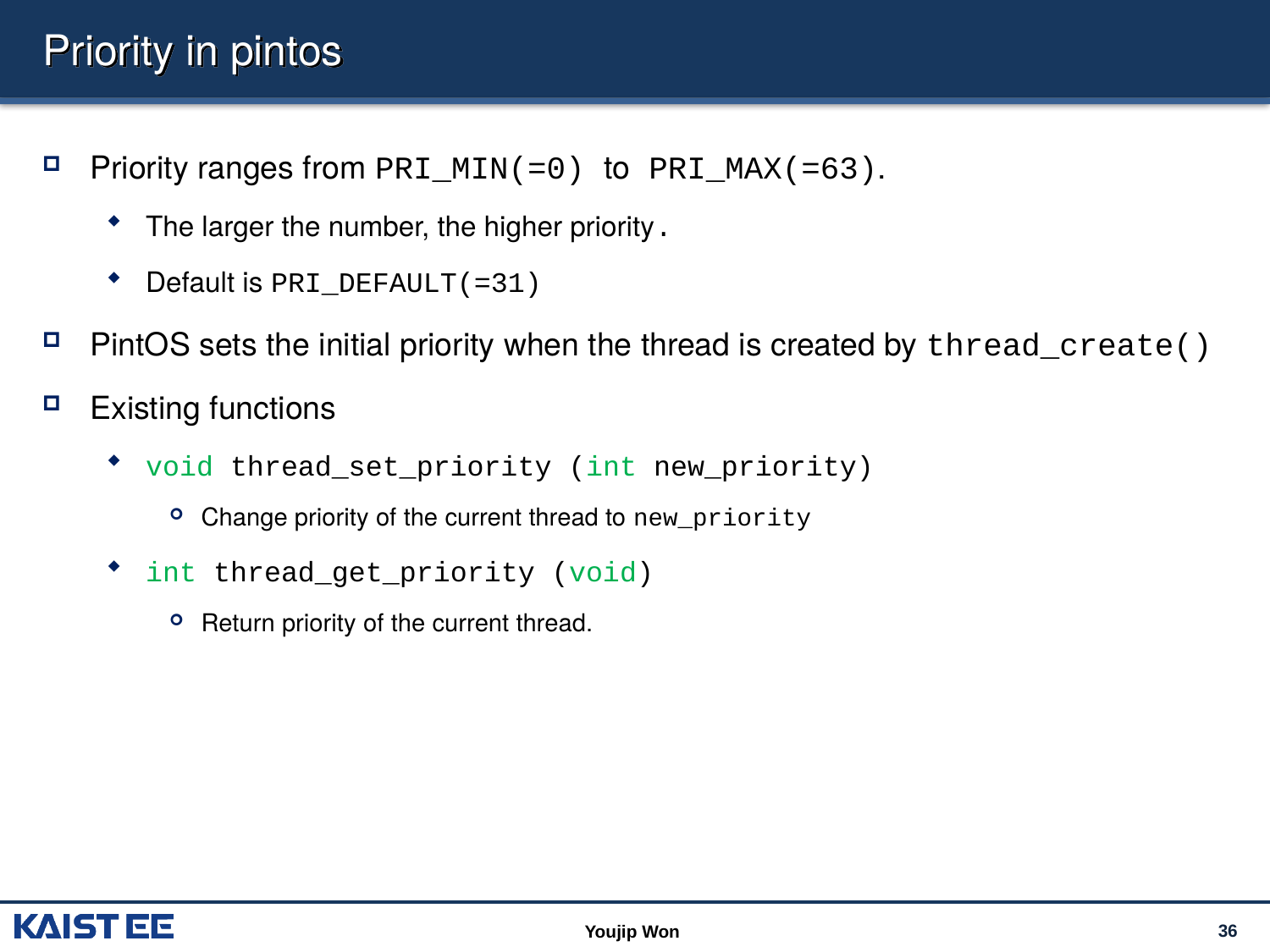

# Priority in pintos
Priority ranges from PRI_MIN(=0) to PRI_MAX(=63).
The larger the number, the higher priority.
Default is PRI_DEFAULT(=31)
PintOS sets the initial priority when the thread is created by thread_create()
Existing functions
void thread_set_priority (int new_priority)
Change priority of the current thread to new_priority
int thread_get_priority (void)
Return priority of the current thread.
Youjip Won
36